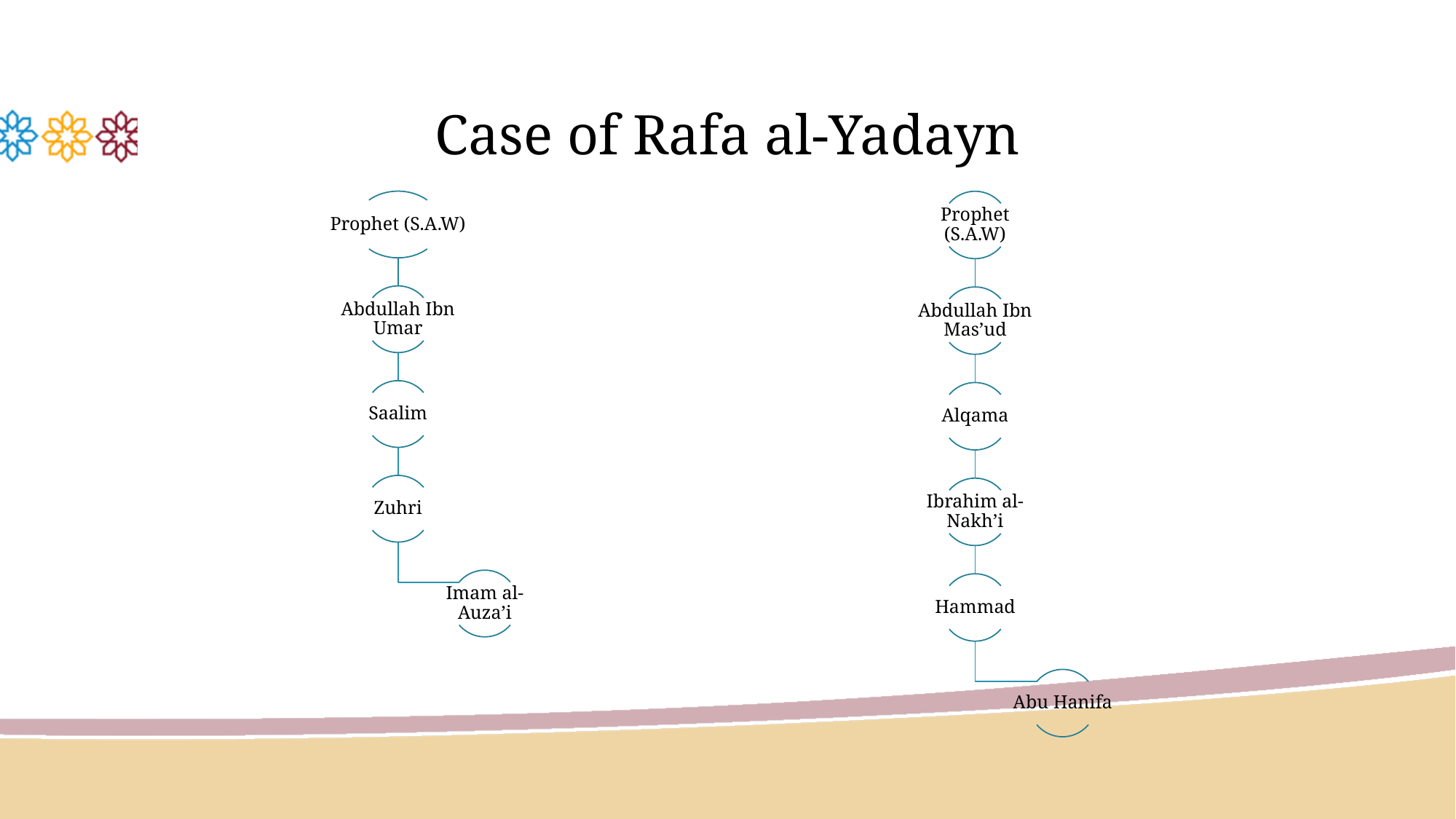

# Case of Rafa al-Yadayn
Prophet (S.A.W)
Abdullah Ibn Umar
Saalim
Zuhri
Imam al-Auza’i
Prophet (S.A.W)
Abdullah Ibn Mas’ud
Alqama
Ibrahim al-Nakh’i
Hammad
Abu Hanifa